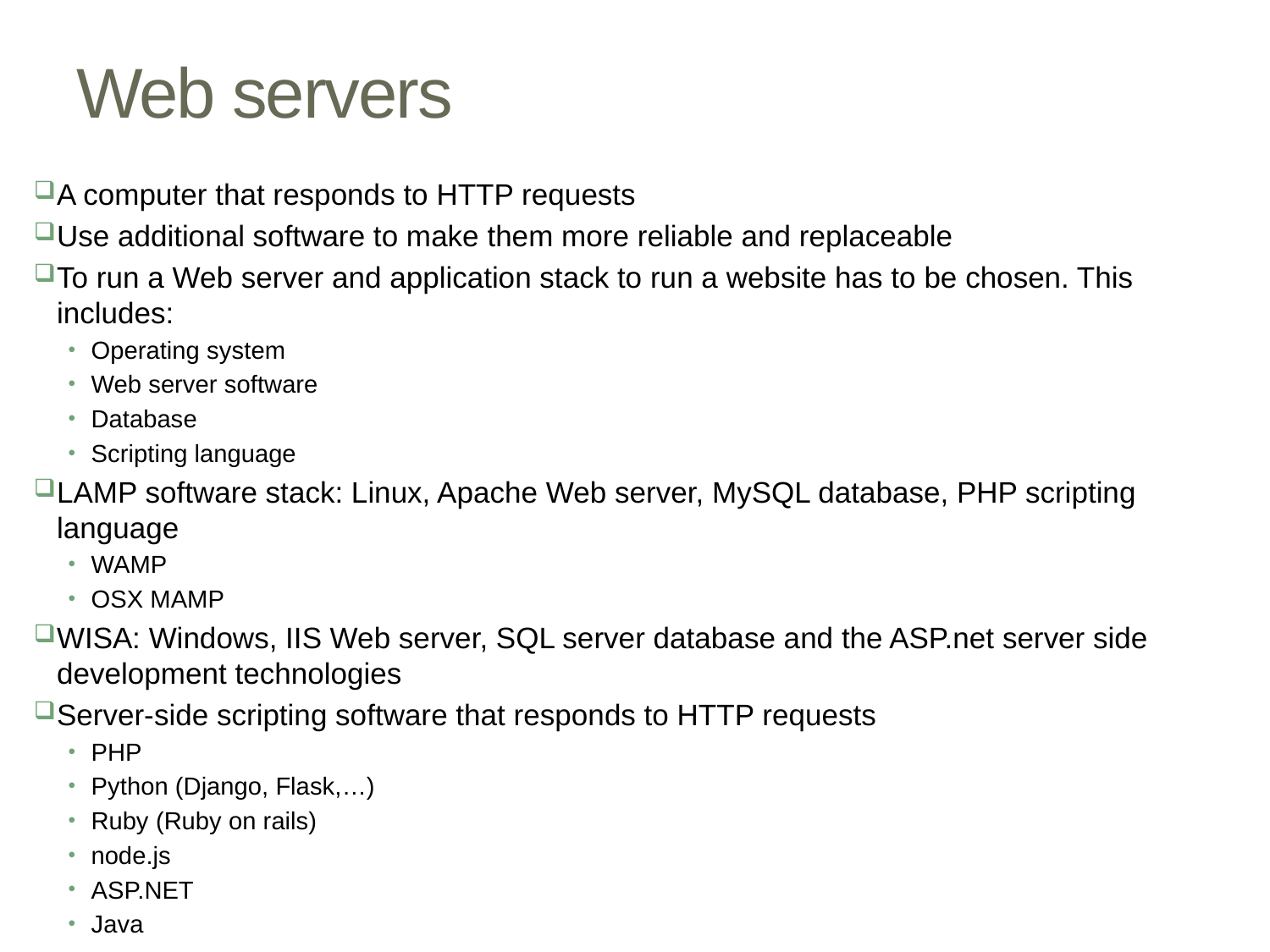

# Web servers
A computer that responds to HTTP requests
Use additional software to make them more reliable and replaceable
To run a Web server and application stack to run a website has to be chosen. This includes:
Operating system
Web server software
Database
Scripting language
LAMP software stack: Linux, Apache Web server, MySQL database, PHP scripting language
WAMP
OSX MAMP
WISA: Windows, IIS Web server, SQL server database and the ASP.net server side development technologies
Server-side scripting software that responds to HTTP requests
PHP
Python (Django, Flask,…)
Ruby (Ruby on rails)
node.js
ASP.NET
Java